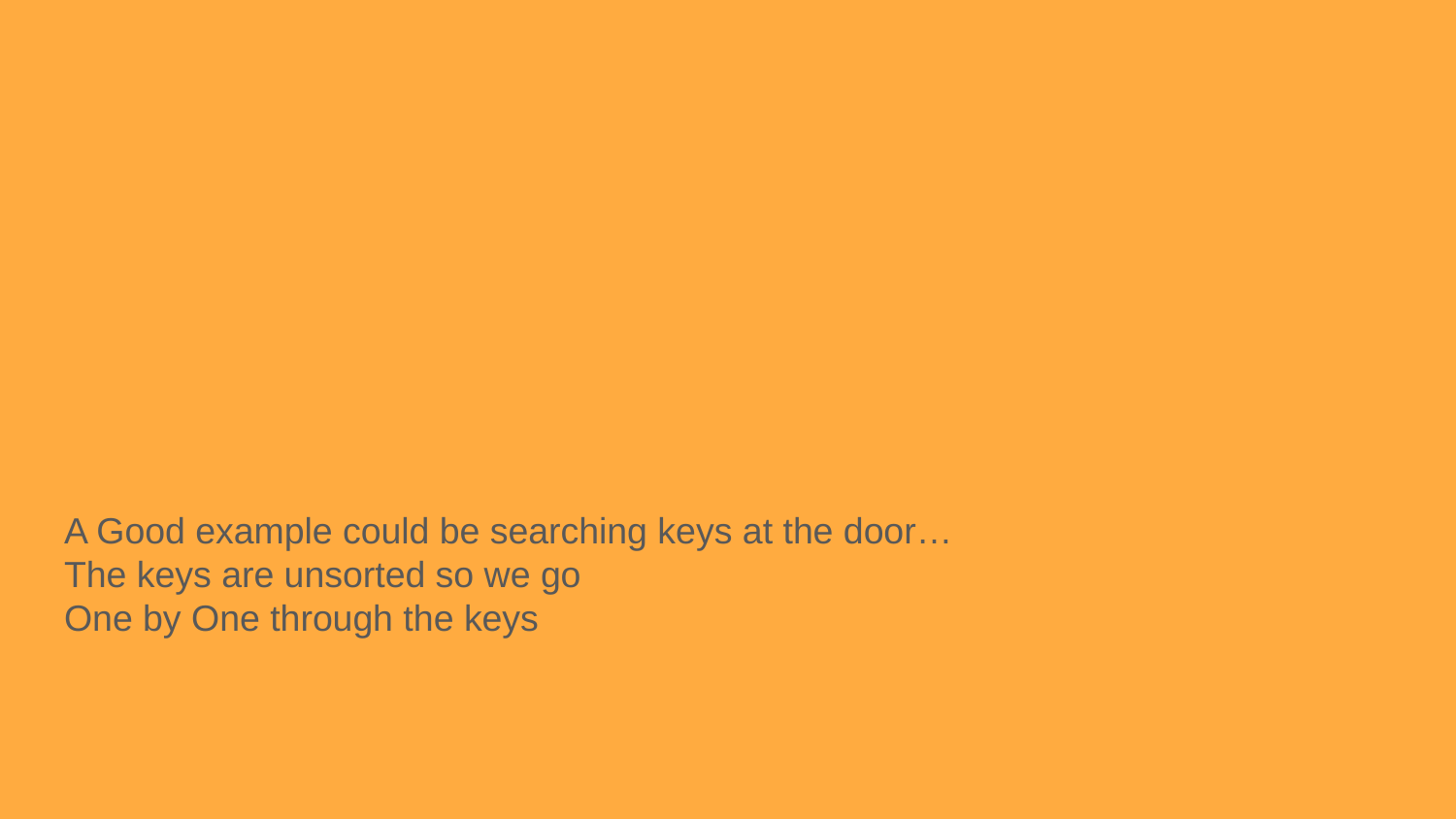

A Good example could be searching keys at the door…
The keys are unsorted so we go
One by One through the keys